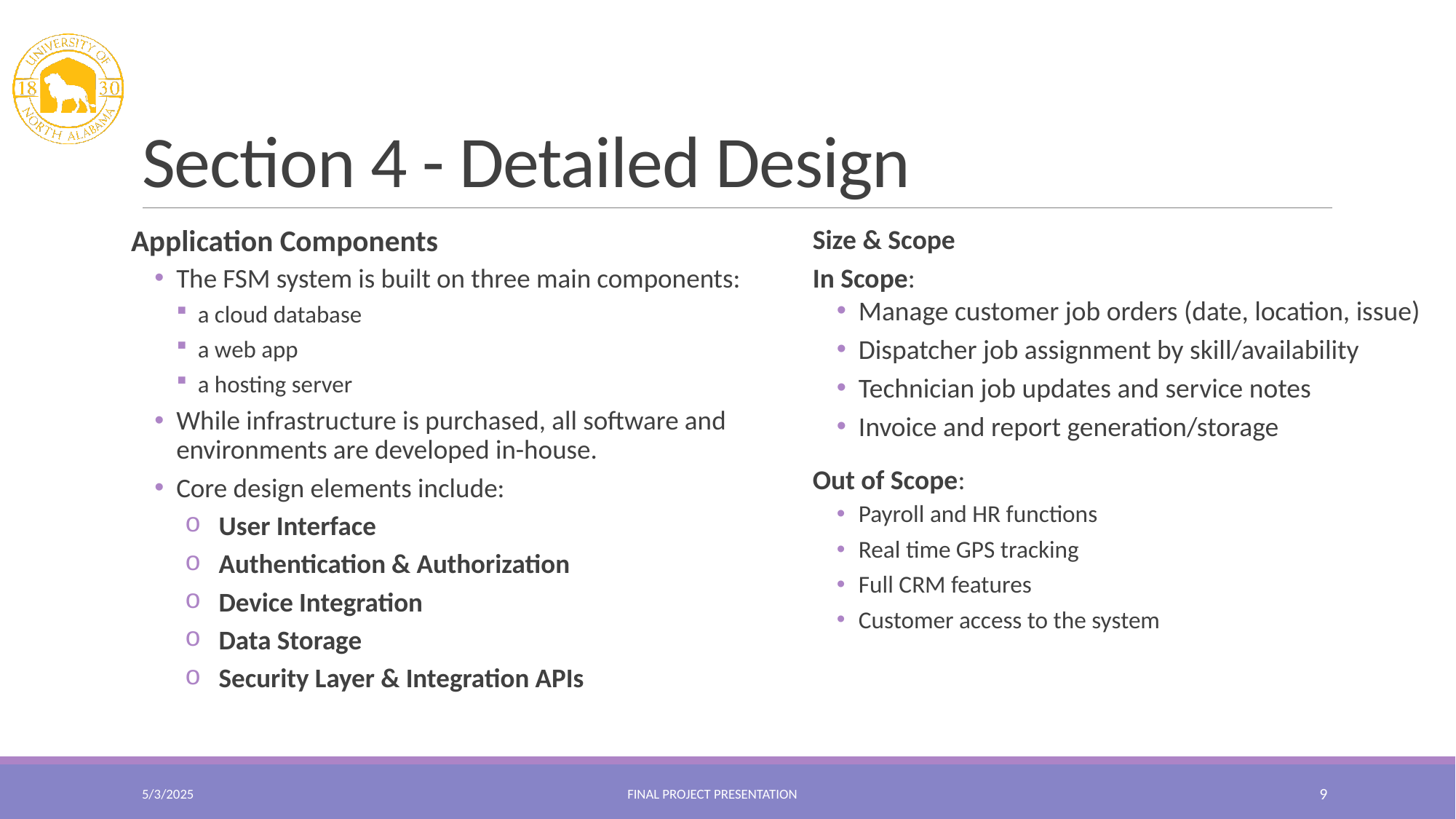

# Section 4 - Detailed Design
Application Components
The FSM system is built on three main components:
a cloud database
a web app
a hosting server
While infrastructure is purchased, all software and environments are developed in-house.
Core design elements include:
User Interface
Authentication & Authorization
Device Integration
Data Storage
Security Layer & Integration APIs

Size & Scope
In Scope:
Manage customer job orders (date, location, issue)
Dispatcher job assignment by skill/availability
Technician job updates and service notes
Invoice and report generation/storage
Out of Scope:
Payroll and HR functions
Real time GPS tracking
Full CRM features
Customer access to the system

5/3/2025
Final Project presentation
9